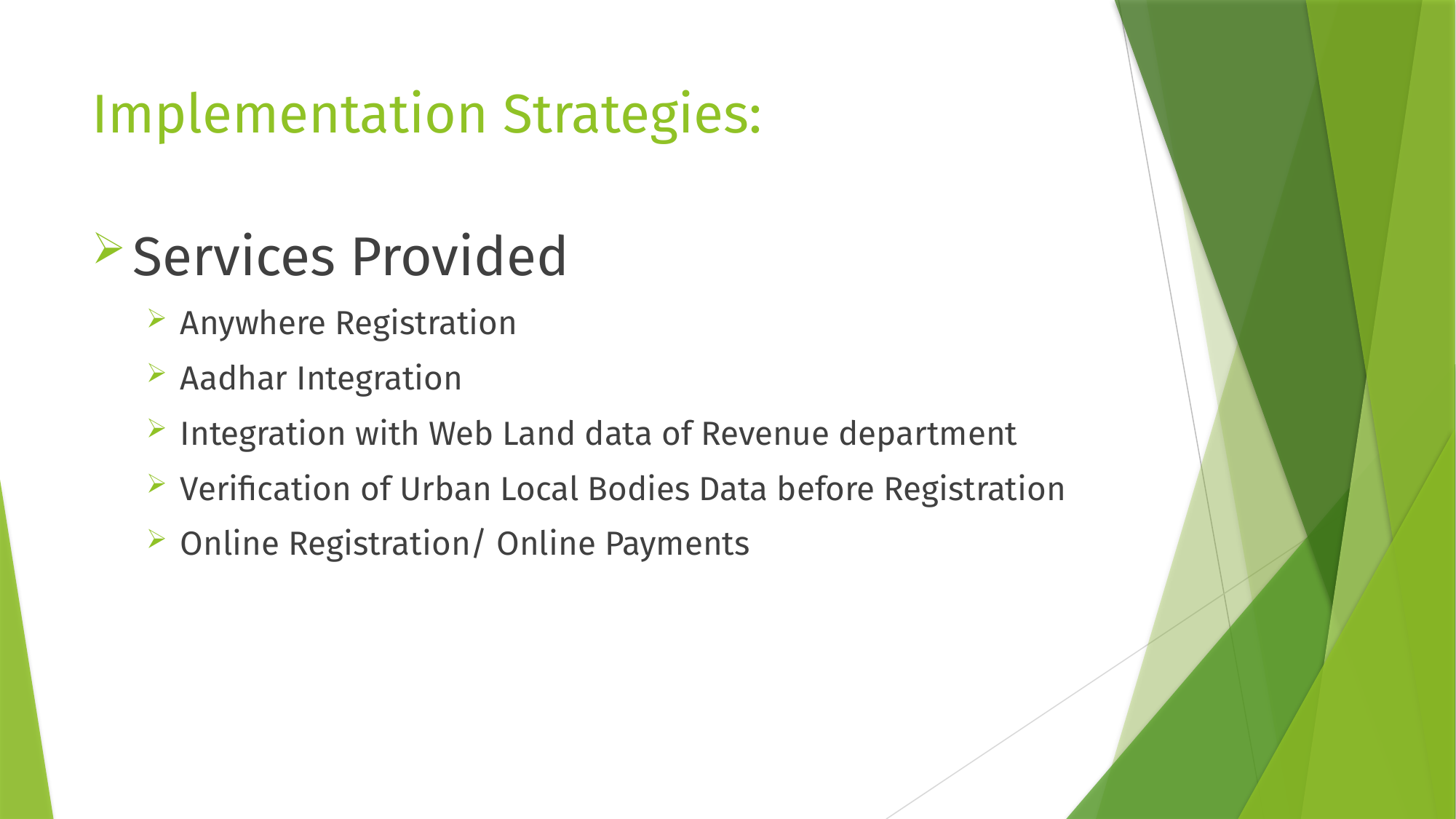

# Implementation Strategies:
Services Provided
Anywhere Registration
Aadhar Integration
Integration with Web Land data of Revenue department
Verification of Urban Local Bodies Data before Registration
Online Registration/ Online Payments